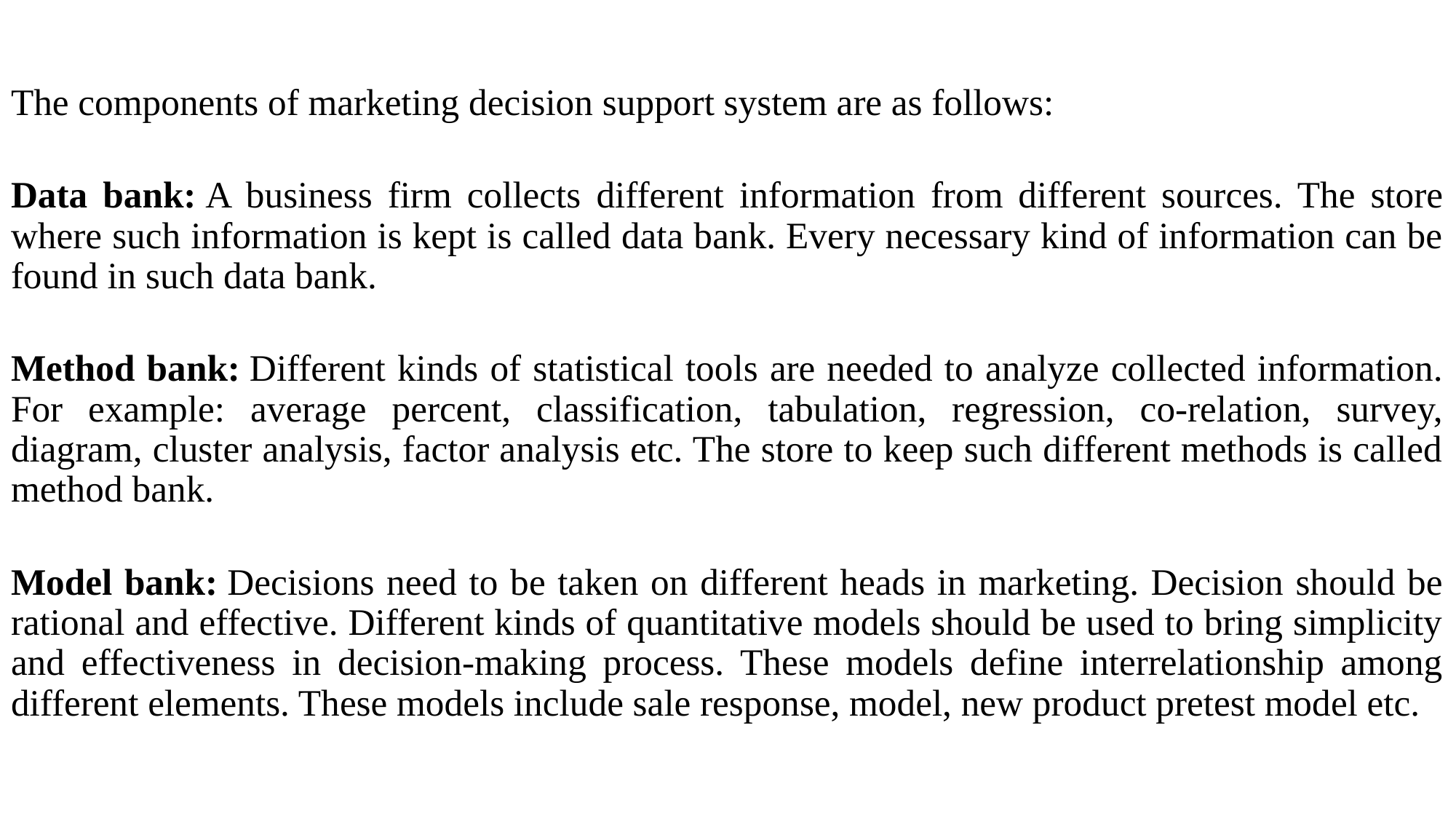

The components of marketing decision support system are as follows:
Data bank: A business firm collects different information from different sources. The store where such information is kept is called data bank. Every necessary kind of information can be found in such data bank.
Method bank: Different kinds of statistical tools are needed to analyze collected information. For example: average percent, classification, tabulation, regression, co-relation, survey, diagram, cluster analysis, factor analysis etc. The store to keep such different methods is called method bank.
Model bank: Decisions need to be taken on different heads in marketing. Decision should be rational and effective. Different kinds of quantitative models should be used to bring simplicity and effectiveness in decision-making process. These models define interrelationship among different elements. These models include sale response, model, new product pretest model etc.